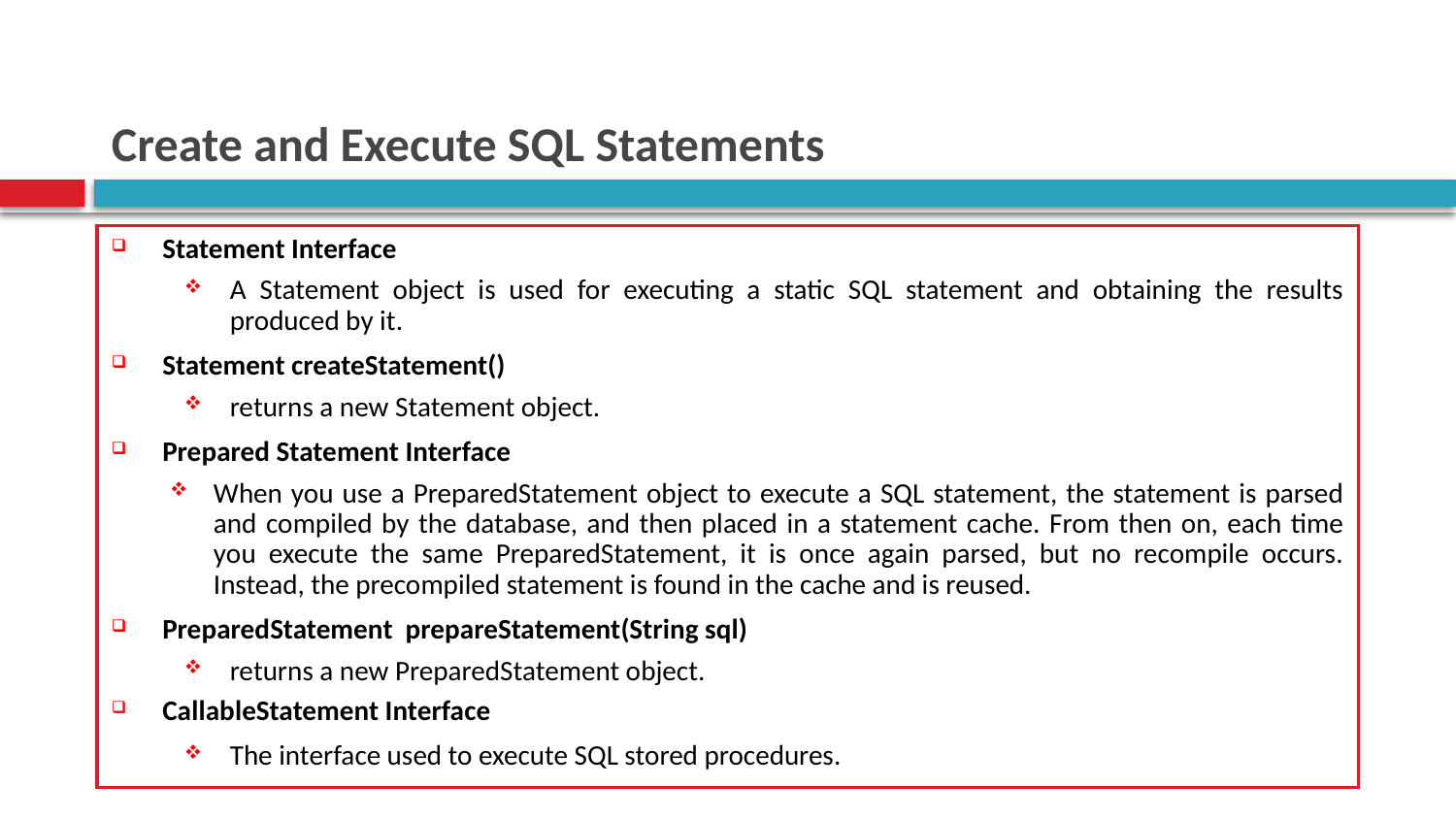

# Create and Execute SQL Statements

Statement Interface
A Statement object is used for executing a static SQL statement and obtaining the results produced by it.
Statement createStatement()
returns a new Statement object.
Prepared Statement Interface
When you use a PreparedStatement object to execute a SQL statement, the statement is parsed and compiled by the database, and then placed in a statement cache. From then on, each time you execute the same PreparedStatement, it is once again parsed, but no recompile occurs. Instead, the precompiled statement is found in the cache and is reused.
PreparedStatement  prepareStatement(String sql)
returns a new PreparedStatement object.
CallableStatement Interface
The interface used to execute SQL stored procedures.